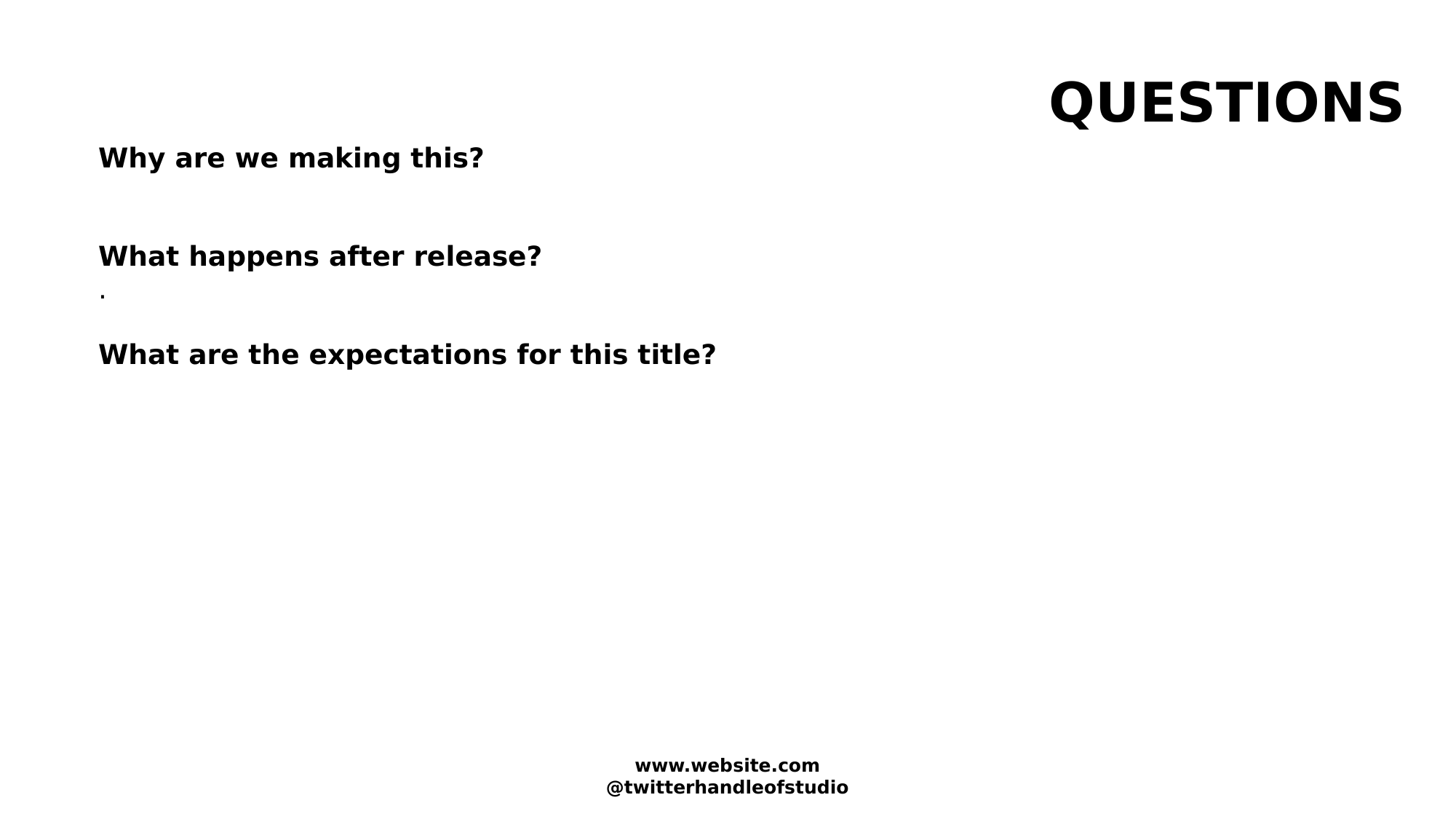

QUESTIONS

Why are we making this?

What happens after release?
.

What are the expectations for this title?

www.website.com
@twitterhandleofstudio